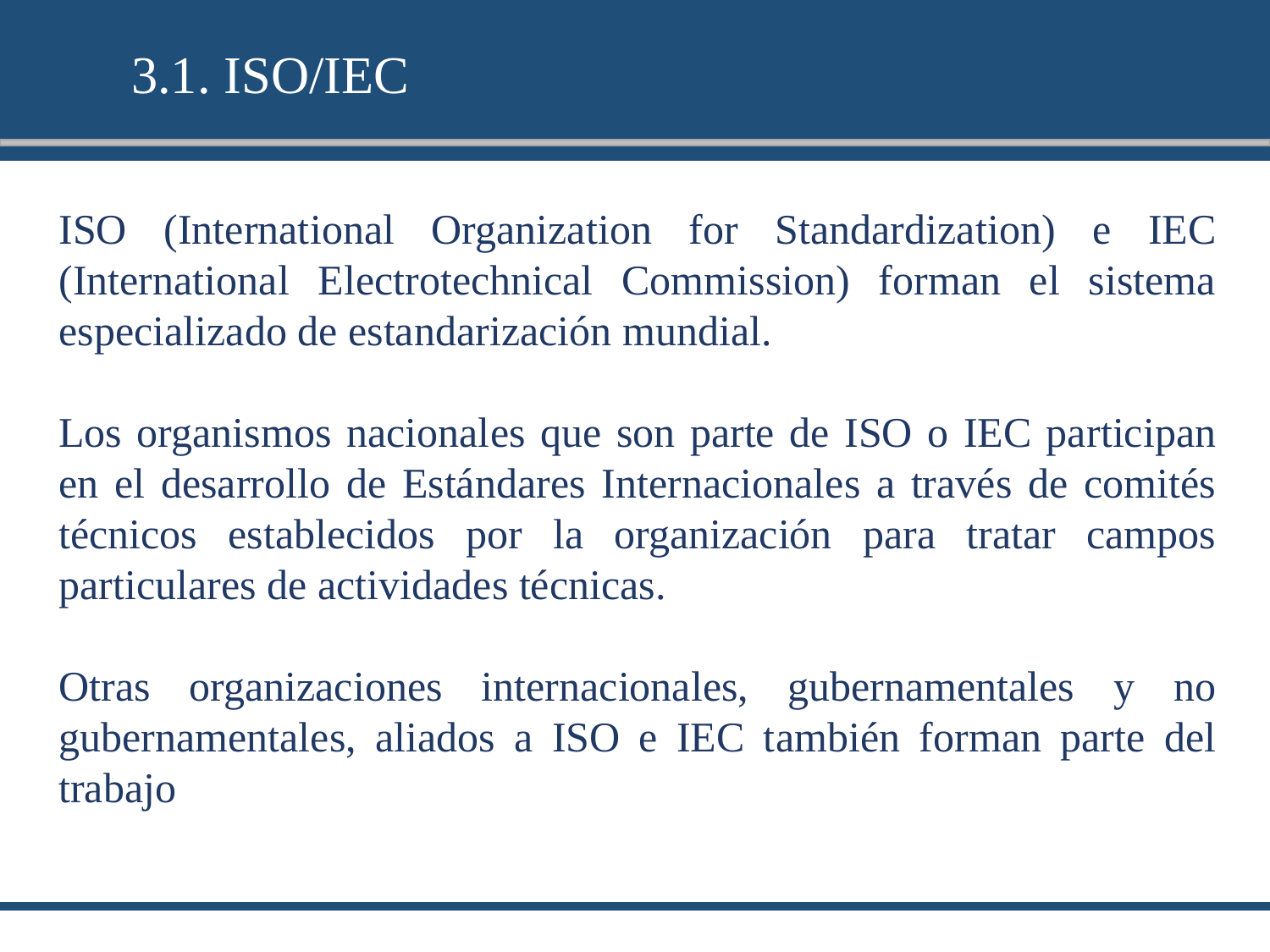

3.1. ISO/IEC

ISO (International Organization for Standardization) e IEC (International Electrotechnical Commission) forman el sistema especializado de estandarización mundial.

Los organismos nacionales que son parte de ISO o IEC participan en el desarrollo de Estándares Internacionales a través de comités técnicos establecidos por la organización para tratar campos particulares de actividades técnicas.

Otras organizaciones internacionales, gubernamentales y no gubernamentales, aliados a ISO e IEC también forman parte del trabajo